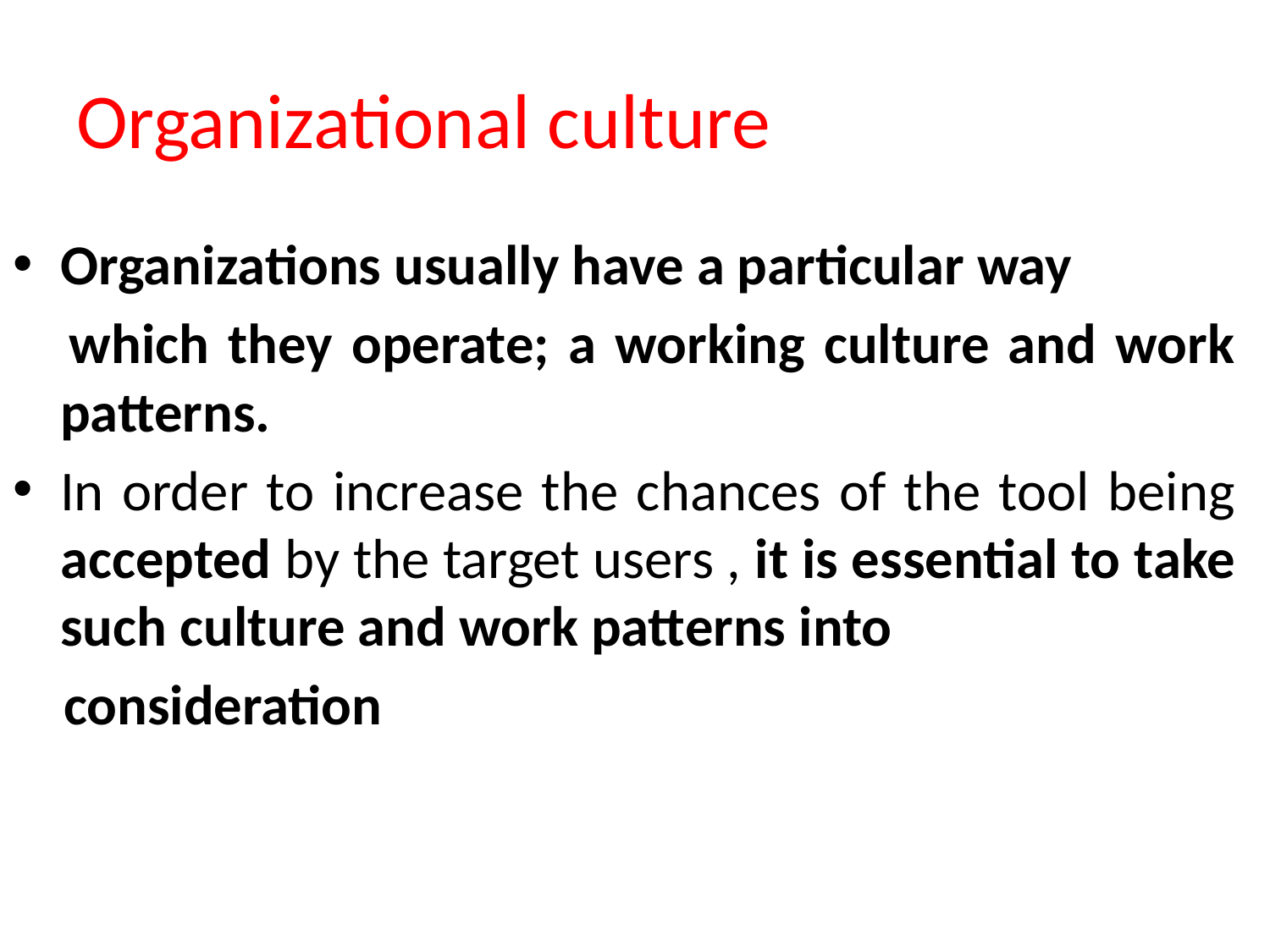

# Organizational culture
Organizations usually have a particular way
   which they operate; a working culture and work patterns.
In order to increase the chances of the tool being accepted by the target users , it is essential to take such culture and work patterns into
    consideration